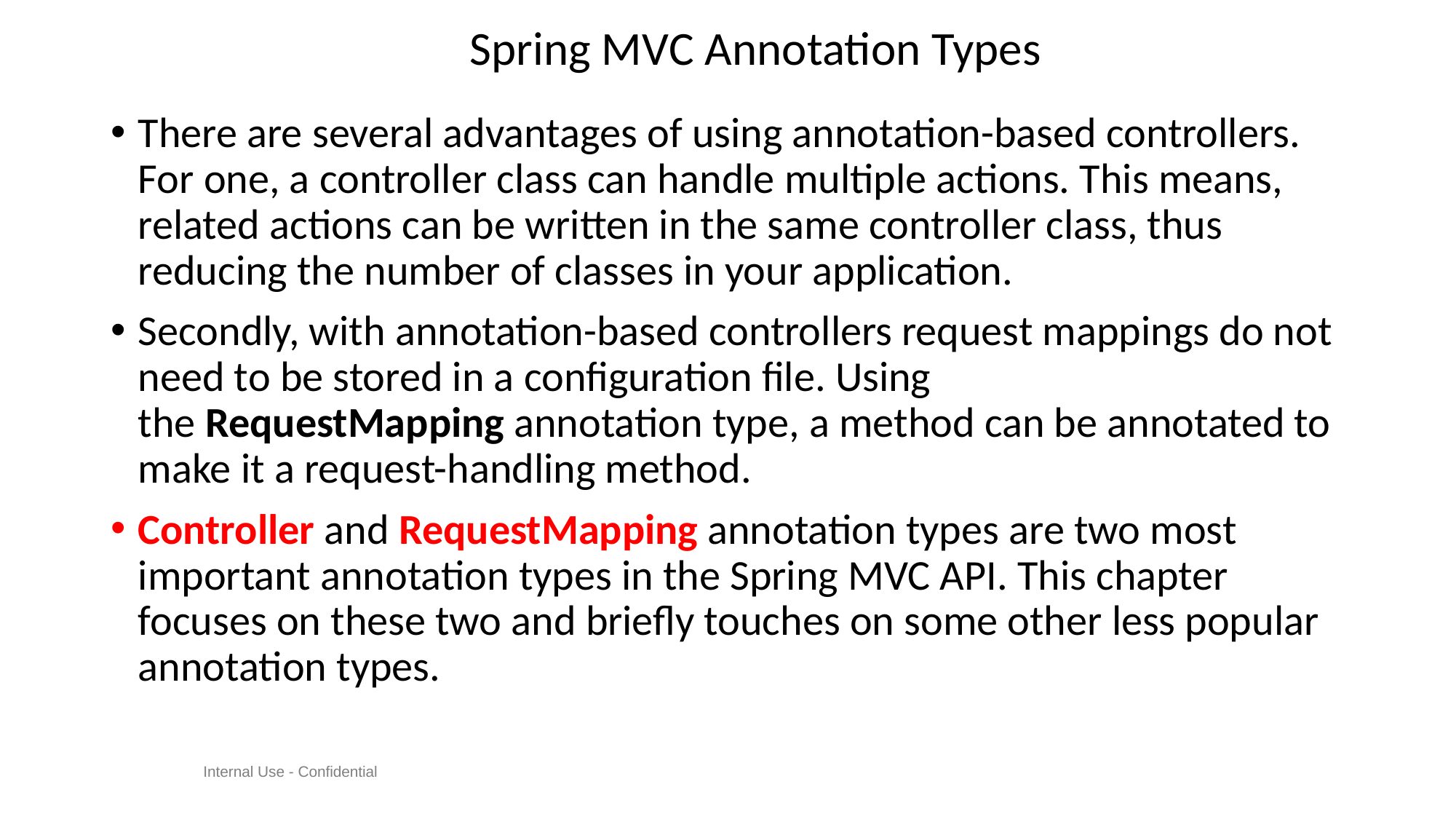

# Spring MVC Annotation Types
There are several advantages of using annotation-based controllers. For one, a controller class can handle multiple actions. This means, related actions can be written in the same controller class, thus reducing the number of classes in your application.
Secondly, with annotation-based controllers request mappings do not need to be stored in a configuration file. Using the RequestMapping annotation type, a method can be annotated to make it a request-handling method.
Controller and RequestMapping annotation types are two most important annotation types in the Spring MVC API. This chapter focuses on these two and briefly touches on some other less popular annotation types.